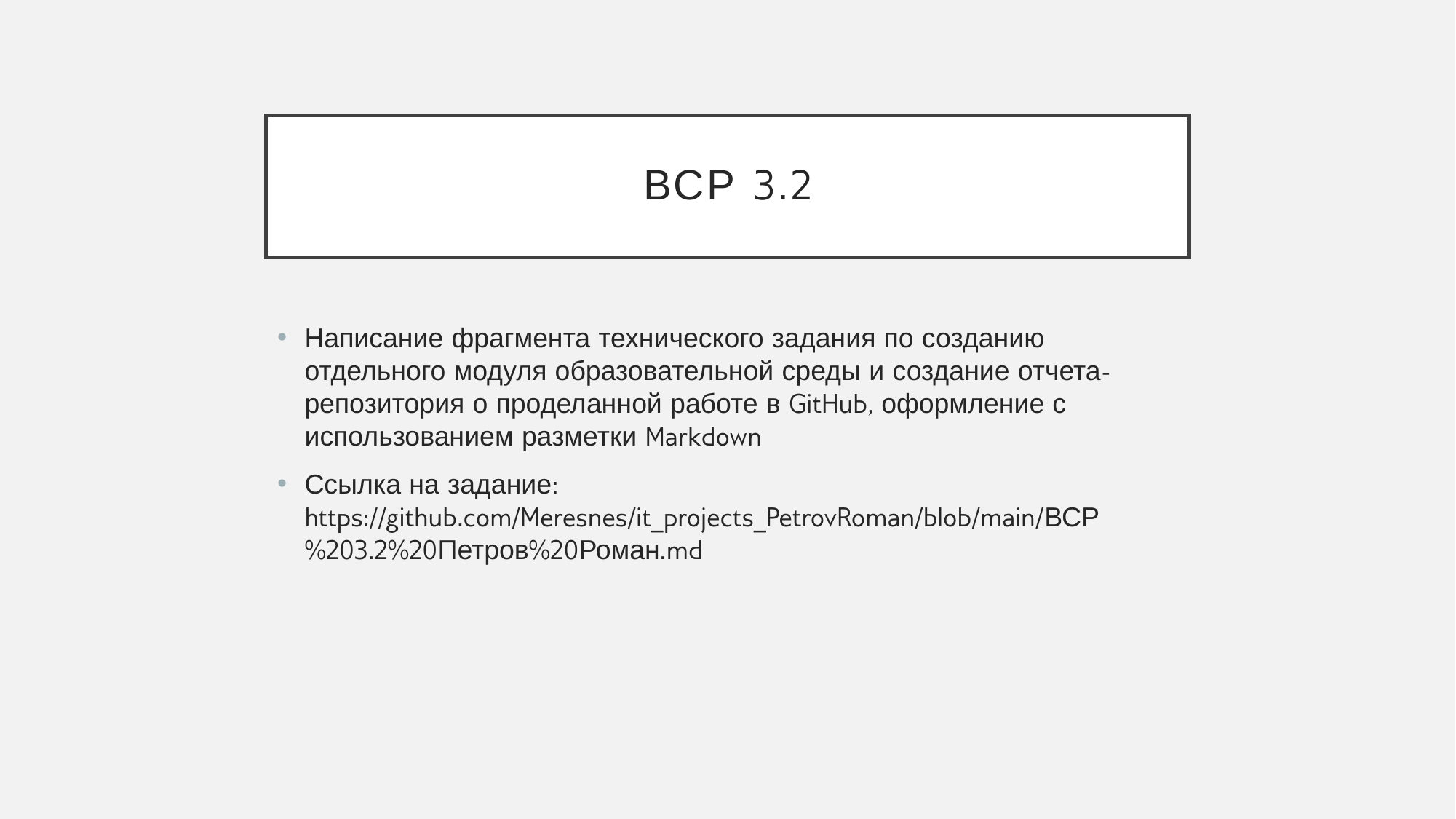

# ВСР 3.2
Написание фрагмента технического задания по созданию отдельного модуля образовательной среды и создание отчета-репозитория о проделанной работе в GitHub, оформление с использованием разметки Markdown
Ссылка на задание: https://github.com/Meresnes/it_projects_PetrovRoman/blob/main/ВСР%203.2%20Петров%20Роман.md